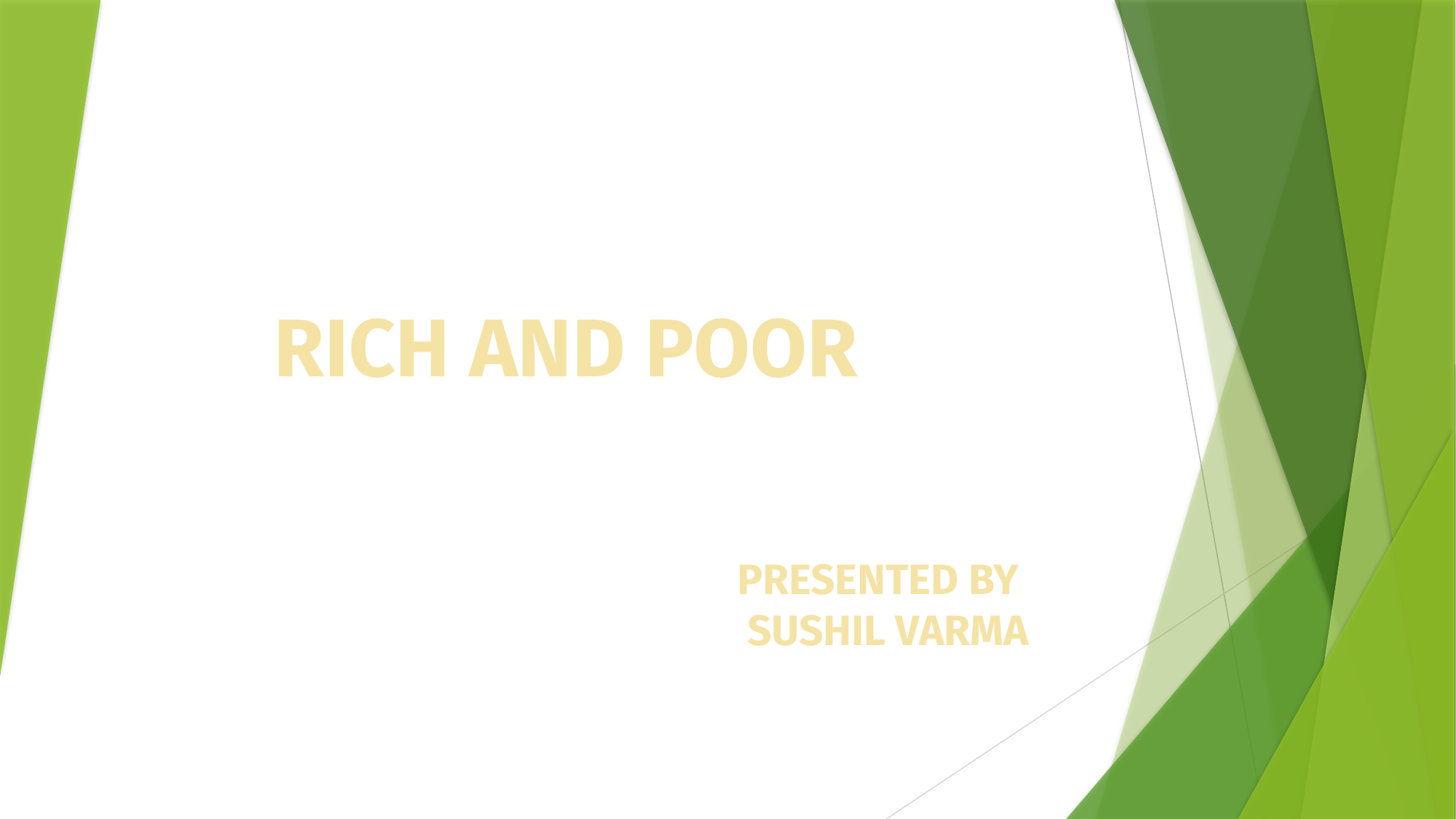

RICH AND POOR
PRESENTED BY
  SUSHIL VARMA